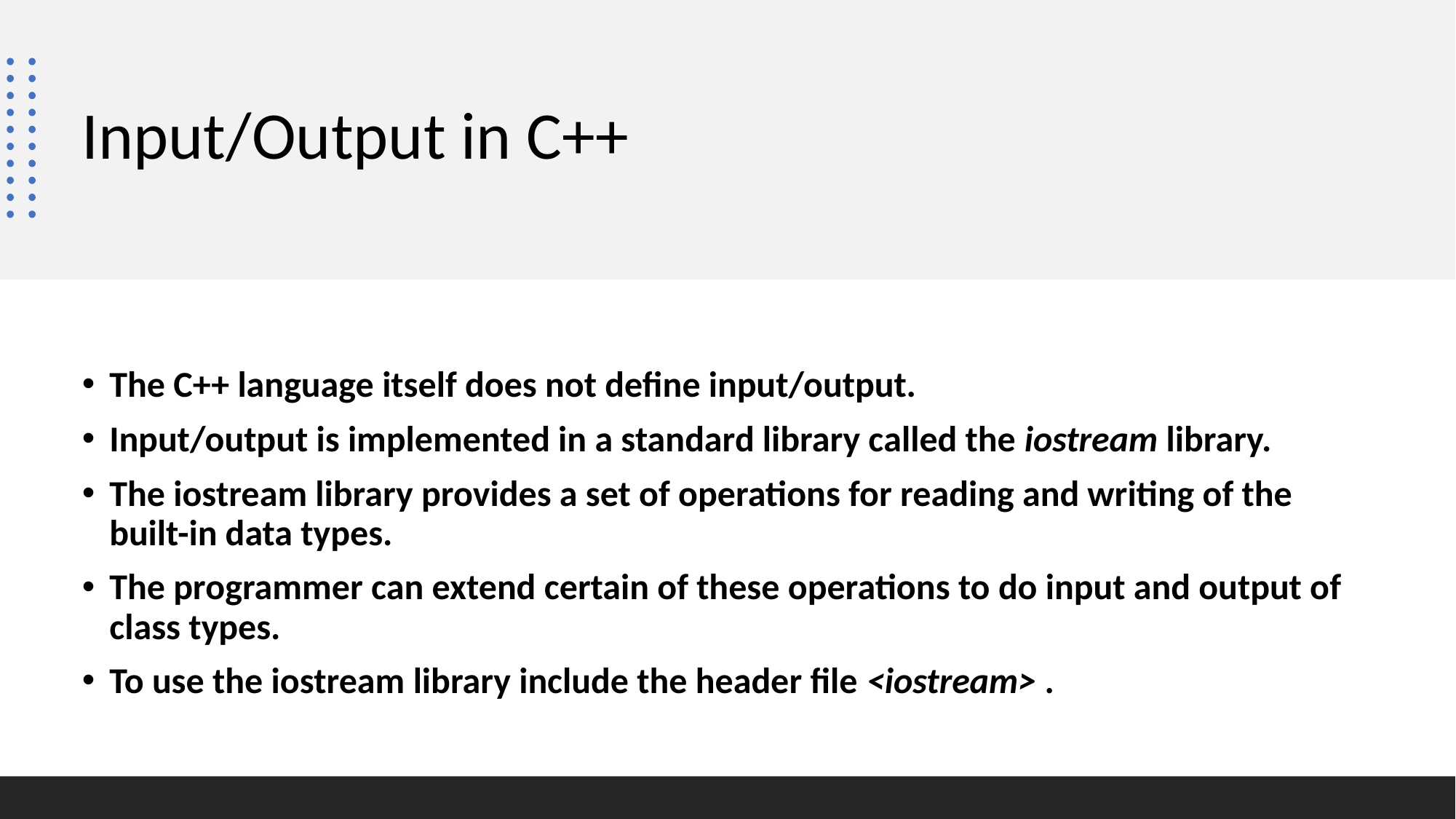

# Input/Output in C++

The C++ language itself does not define input/output.
Input/output is implemented in a standard library called the iostream library.
The iostream library provides a set of operations for reading and writing of the built-in data types.
The programmer can extend certain of these operations to do input and output of class types.
To use the iostream library include the header file <iostream> .